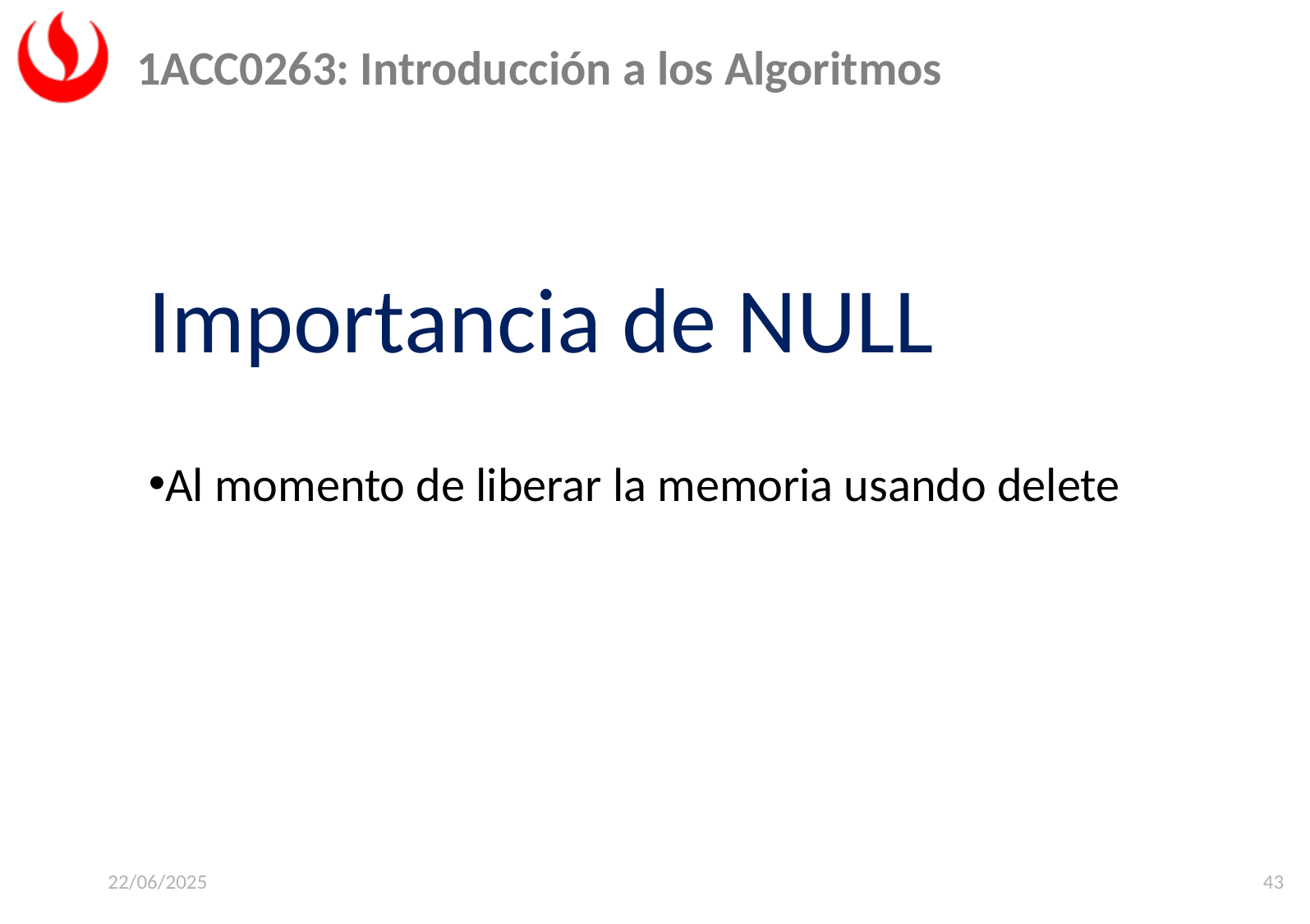

Importancia de NULL
Al momento de liberar la memoria usando delete
22/06/2025
43